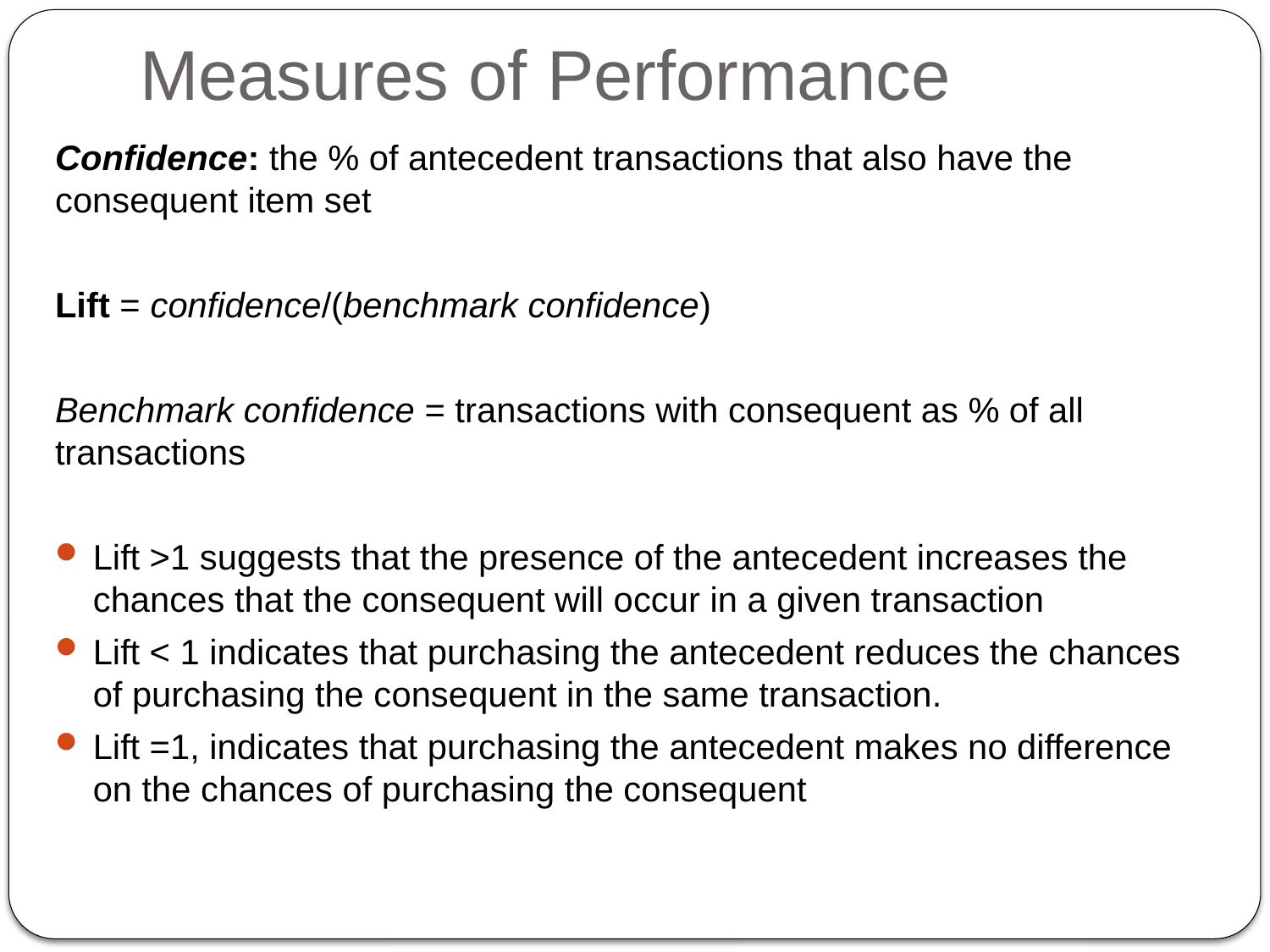

# Measures of Performance
Confidence: the % of antecedent transactions that also have the consequent item set

Lift = confidence/(benchmark confidence)

Benchmark confidence = transactions with consequent as % of all transactions

Lift >1 suggests that the presence of the antecedent increases the chances that the consequent will occur in a given transaction
Lift < 1 indicates that purchasing the antecedent reduces the chances of purchasing the consequent in the same transaction.
Lift =1, indicates that purchasing the antecedent makes no difference on the chances of purchasing the consequent